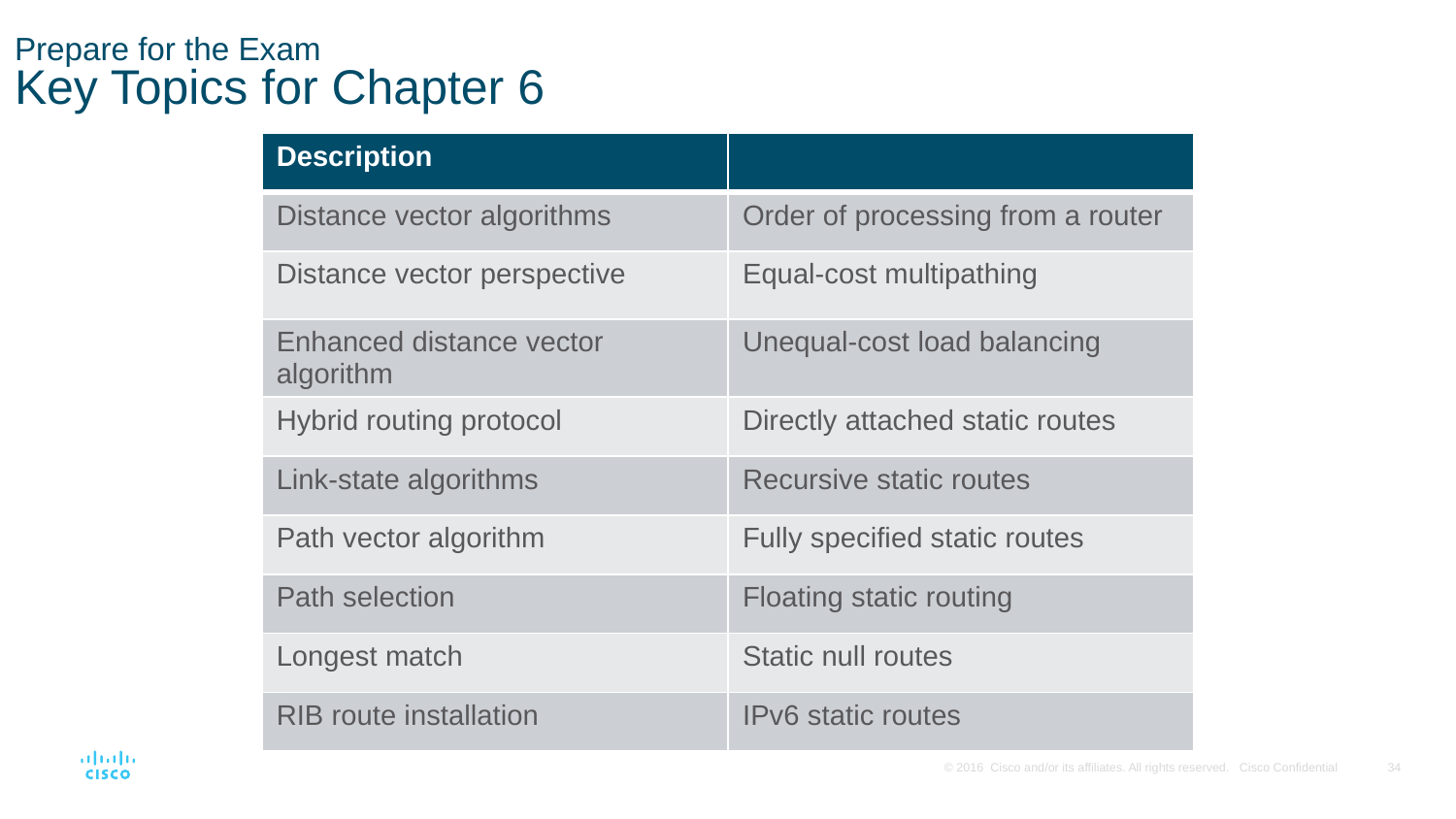

# Prepare for the Exam Key Topics for Chapter 6
| Description |  |
| --- | --- |
| Distance vector algorithms | Order of processing from a router |
| Distance vector perspective | Equal-cost multipathing |
| Enhanced distance vector algorithm | Unequal-cost load balancing |
| Hybrid routing protocol | Directly attached static routes |
| Link-state algorithms | Recursive static routes |
| Path vector algorithm | Fully specified static routes |
| Path selection | Floating static routing |
| Longest match | Static null routes |
| RIB route installation | IPv6 static routes |